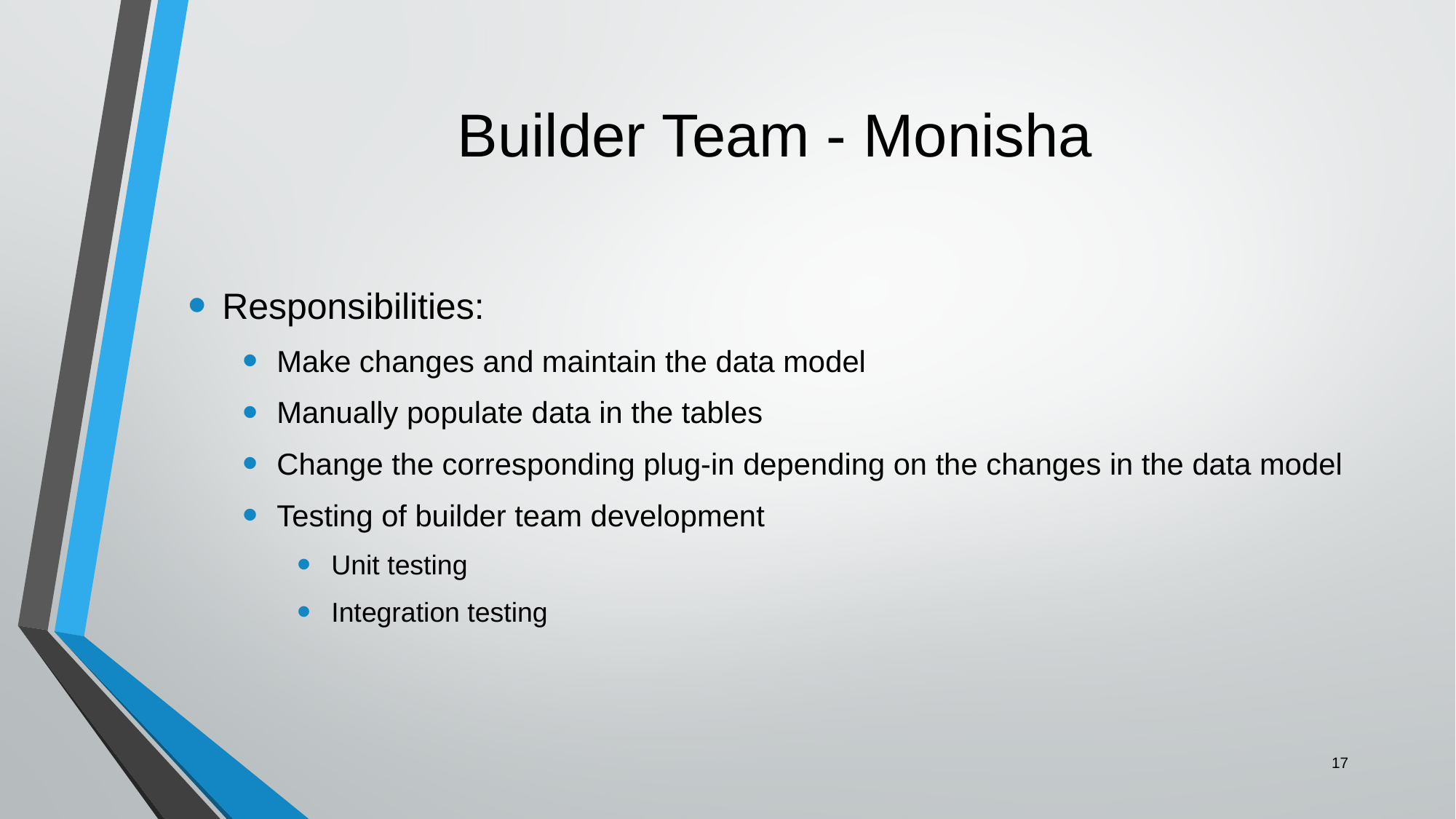

# Builder Team - Monisha
Responsibilities:
Make changes and maintain the data model
Manually populate data in the tables
Change the corresponding plug-in depending on the changes in the data model
Testing of builder team development
Unit testing
Integration testing
17